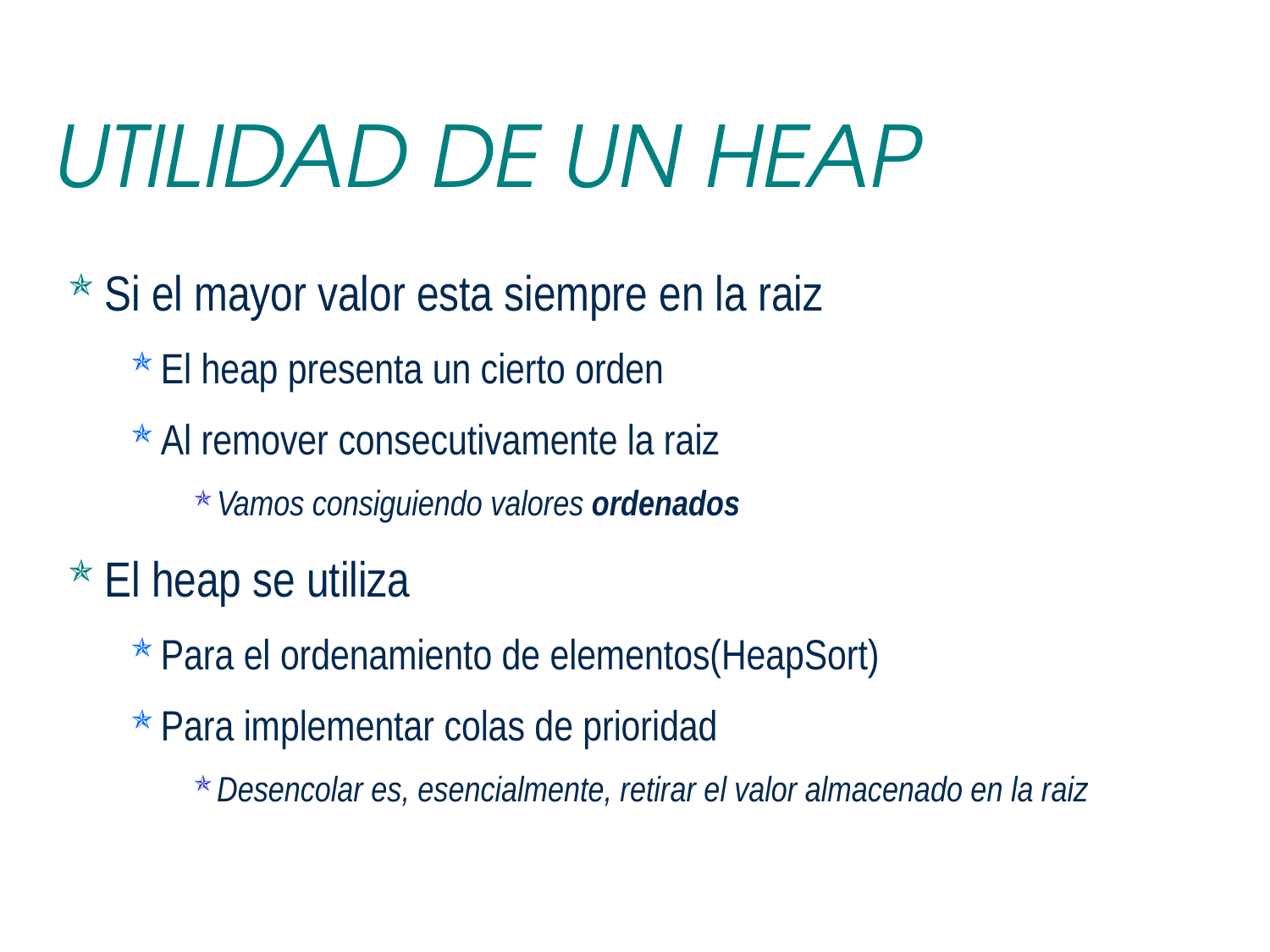

# UTILIDAD DE UN HEAP
Si el mayor valor esta siempre en la raiz
El heap presenta un cierto orden
Al remover consecutivamente la raiz
Vamos consiguiendo valores ordenados
El heap se utiliza
Para el ordenamiento de elementos(HeapSort)‏
Para implementar colas de prioridad
Desencolar es, esencialmente, retirar el valor almacenado en la raiz